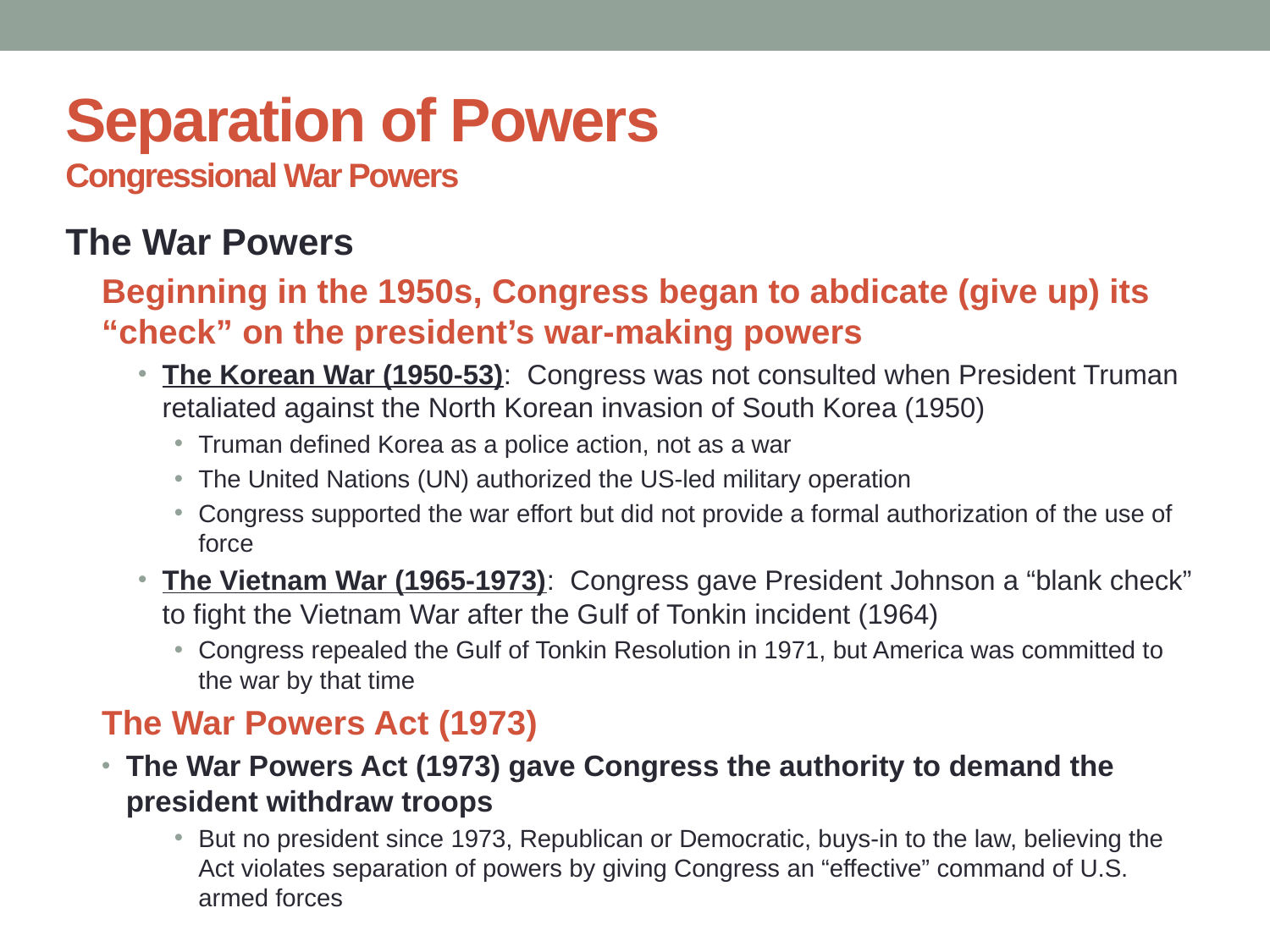

# Separation of Powers Congressional War Powers
The War Powers
Beginning in the 1950s, Congress began to abdicate (give up) its “check” on the president’s war-making powers
The Korean War (1950-53):  Congress was not consulted when President Truman retaliated against the North Korean invasion of South Korea (1950)
Truman defined Korea as a police action, not as a war
The United Nations (UN) authorized the US-led military operation
Congress supported the war effort but did not provide a formal authorization of the use of force
The Vietnam War (1965-1973):  Congress gave President Johnson a “blank check” to fight the Vietnam War after the Gulf of Tonkin incident (1964)
Congress repealed the Gulf of Tonkin Resolution in 1971, but America was committed to the war by that time
The War Powers Act (1973)
The War Powers Act (1973) gave Congress the authority to demand the president withdraw troops
But no president since 1973, Republican or Democratic, buys-in to the law, believing the Act violates separation of powers by giving Congress an “effective” command of U.S. armed forces